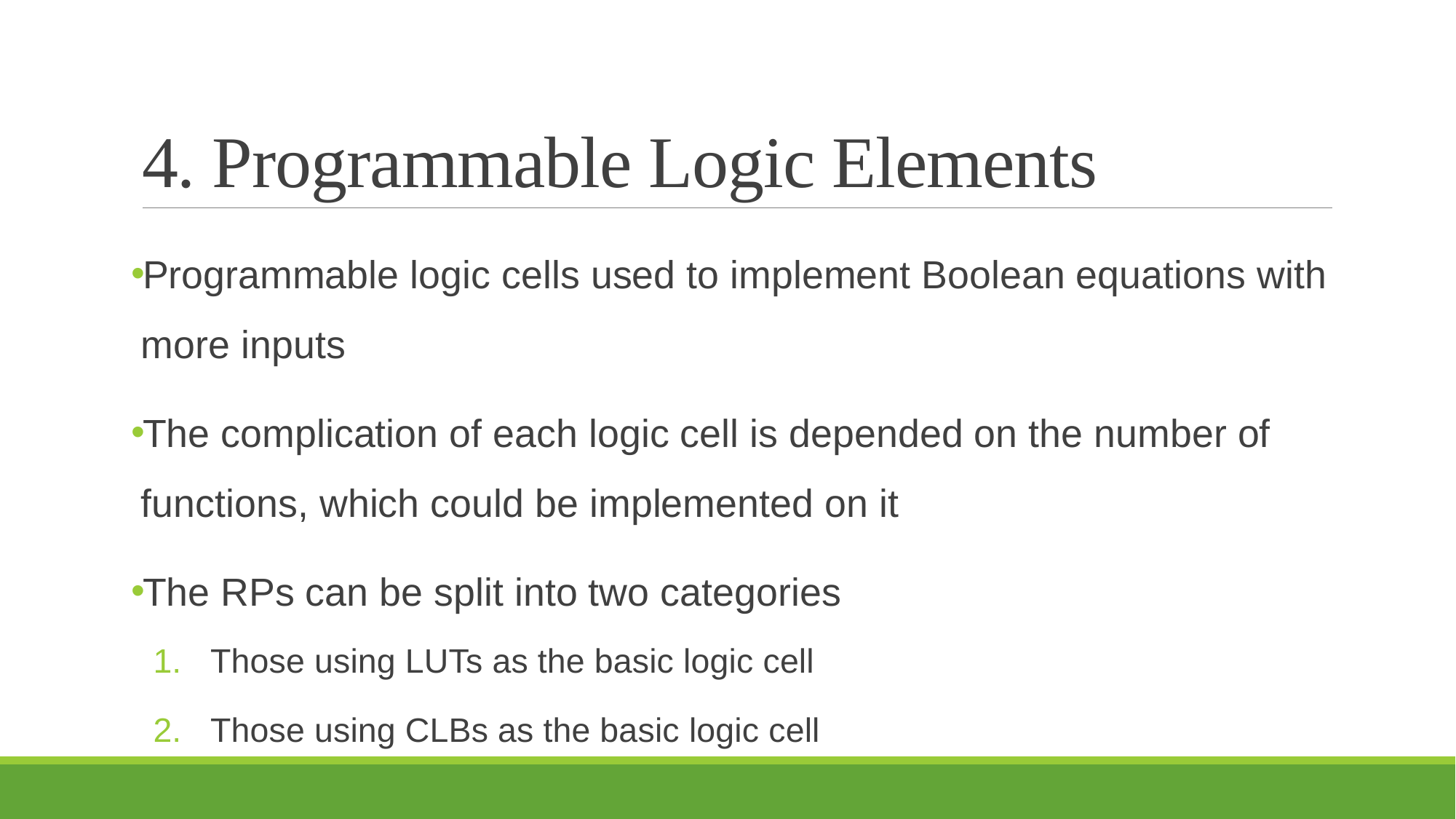

# 4. Programmable Logic Elements
Programmable logic cells used to implement Boolean equations with more inputs
The complication of each logic cell is depended on the number of functions, which could be implemented on it
The RPs can be split into two categories
Those using LUTs as the basic logic cell
Those using CLBs as the basic logic cell